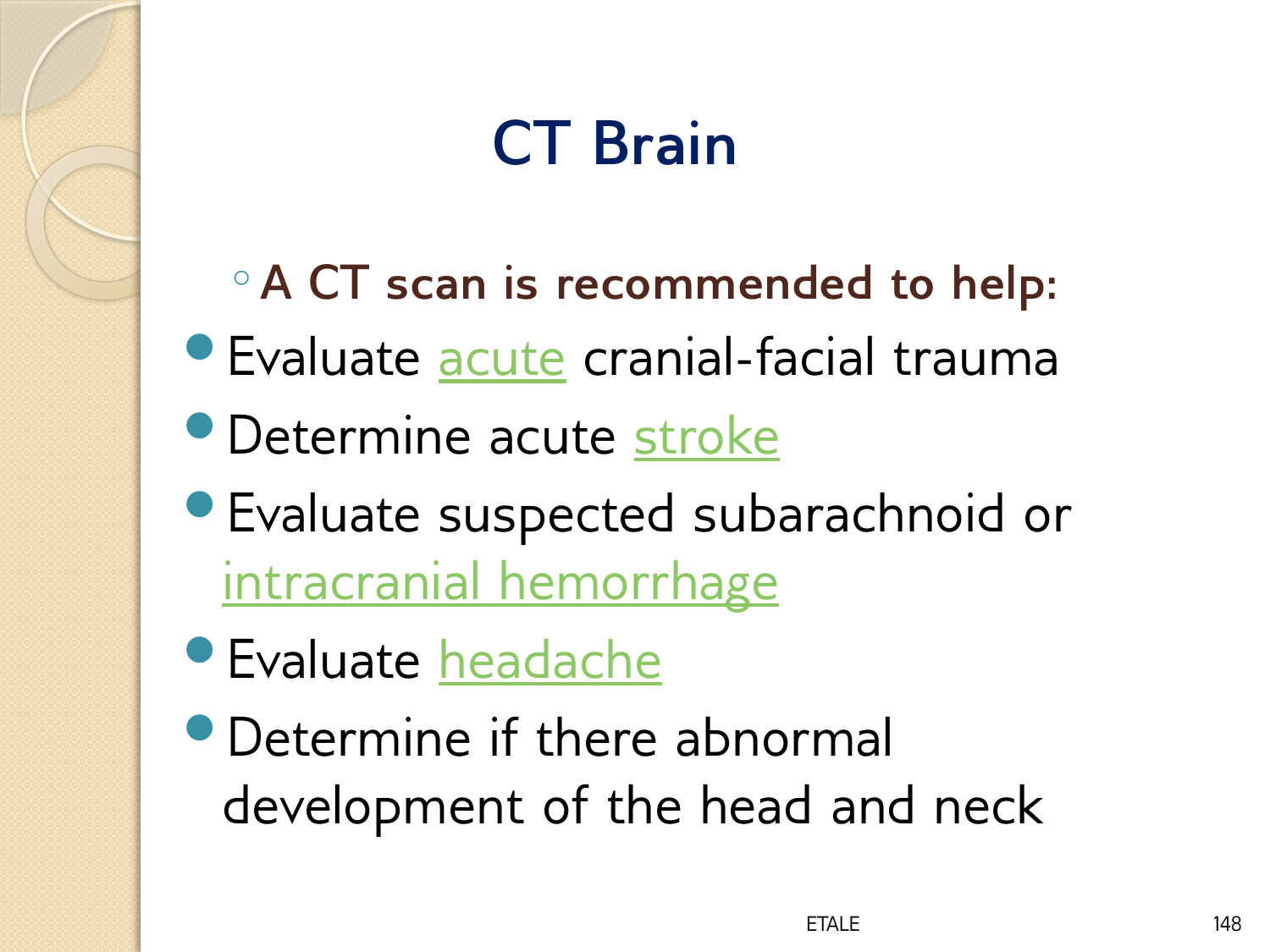

CT Brain
A CT scan is recommended to help:
Evaluate acute cranial-facial trauma
Determine acute stroke
Evaluate suspected subarachnoid or intracranial hemorrhage
Evaluate headache
Determine if there abnormal development of the head and neck
ETALE
148